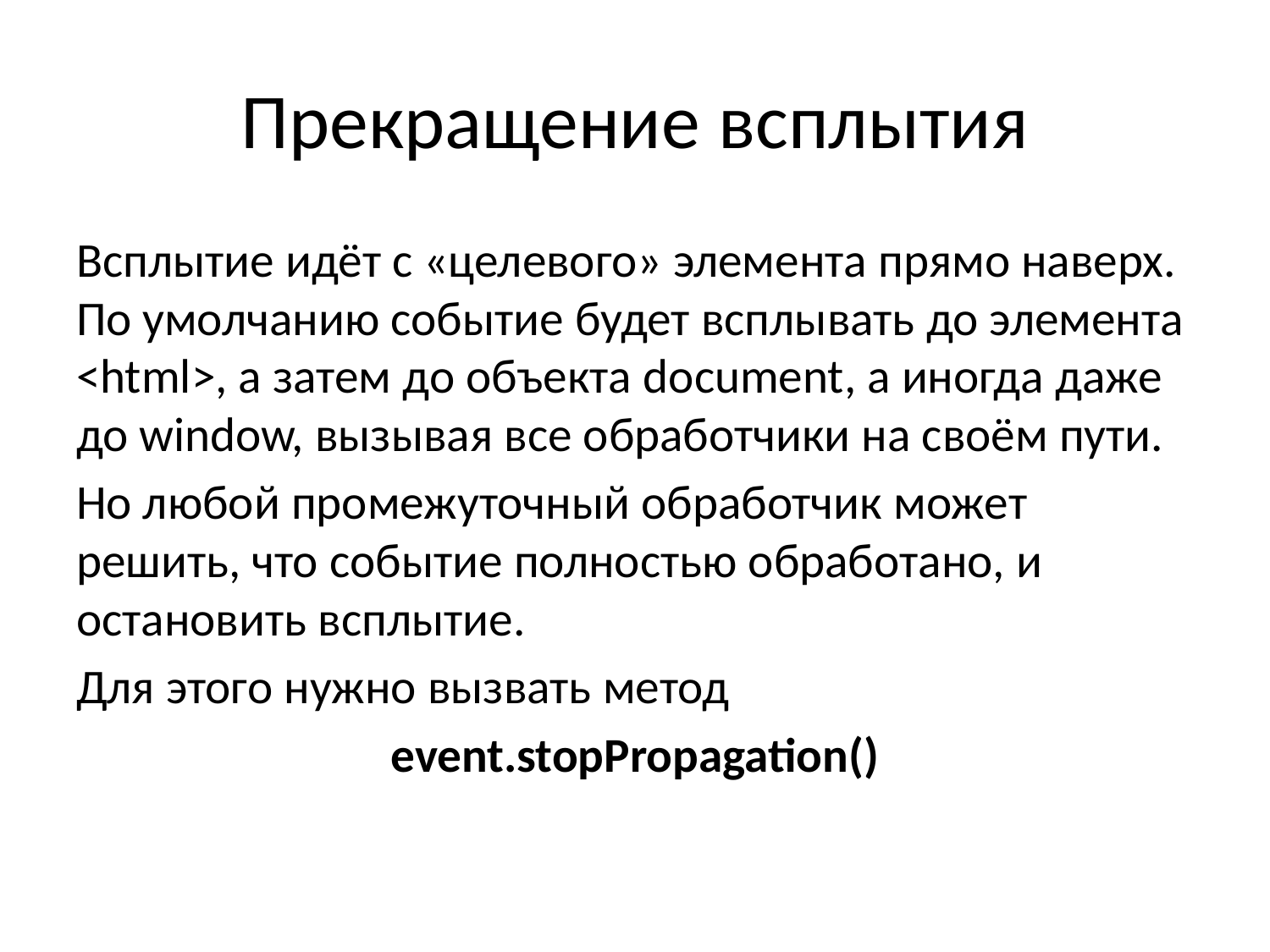

# Прекращение всплытия
Всплытие идёт с «целевого» элемента прямо наверх. По умолчанию событие будет всплывать до элемента <html>, а затем до объекта document, а иногда даже до window, вызывая все обработчики на своём пути.
Но любой промежуточный обработчик может решить, что событие полностью обработано, и остановить всплытие.
Для этого нужно вызвать метод
event.stopPropagation()